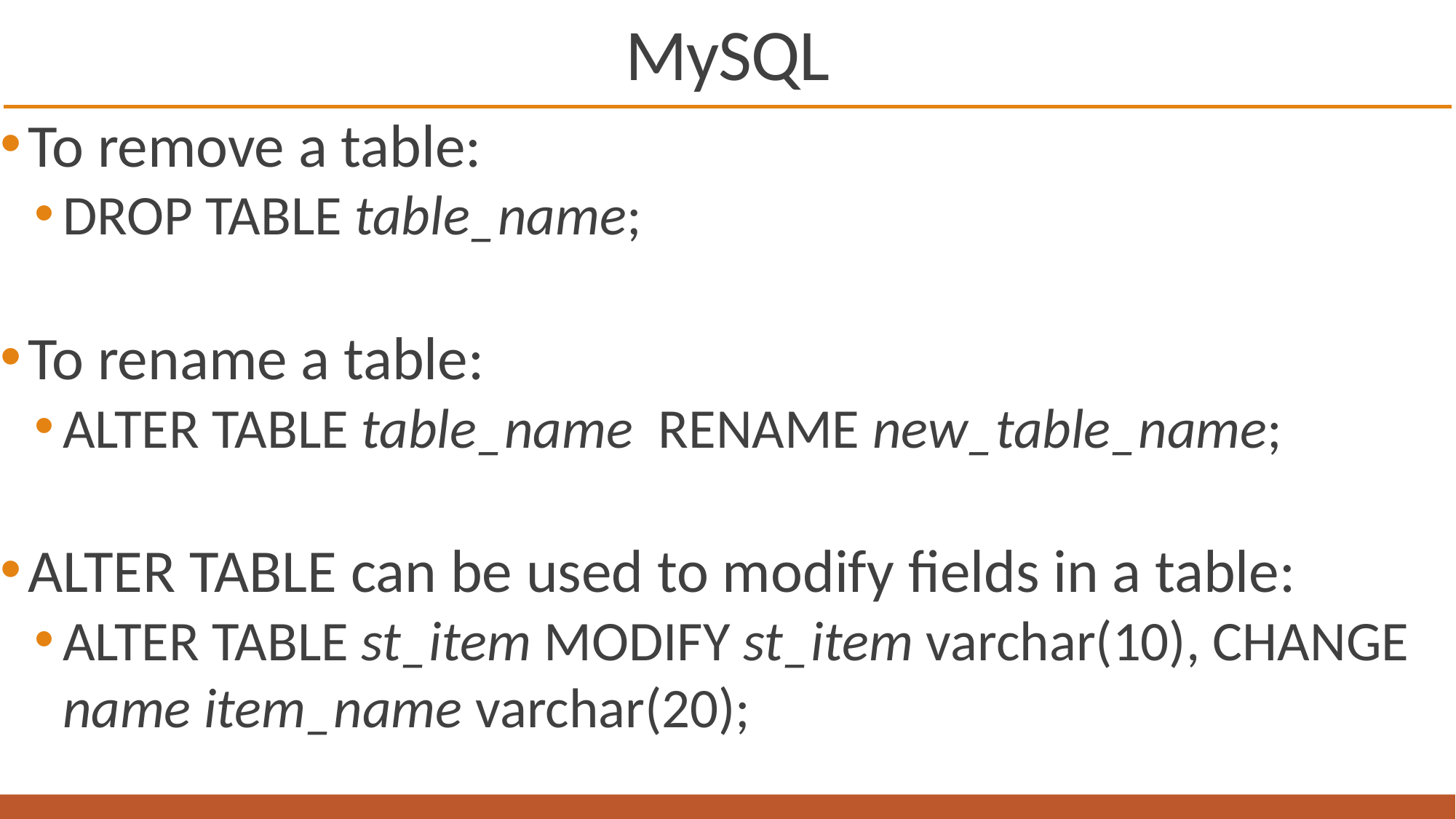

# MySQL
To remove a table:
DROP TABLE table_name;

To rename a table:
ALTER TABLE table_name  RENAME new_table_name;

ALTER TABLE can be used to modify fields in a table:
ALTER TABLE st_item MODIFY st_item varchar(10), CHANGE name item_name varchar(20);